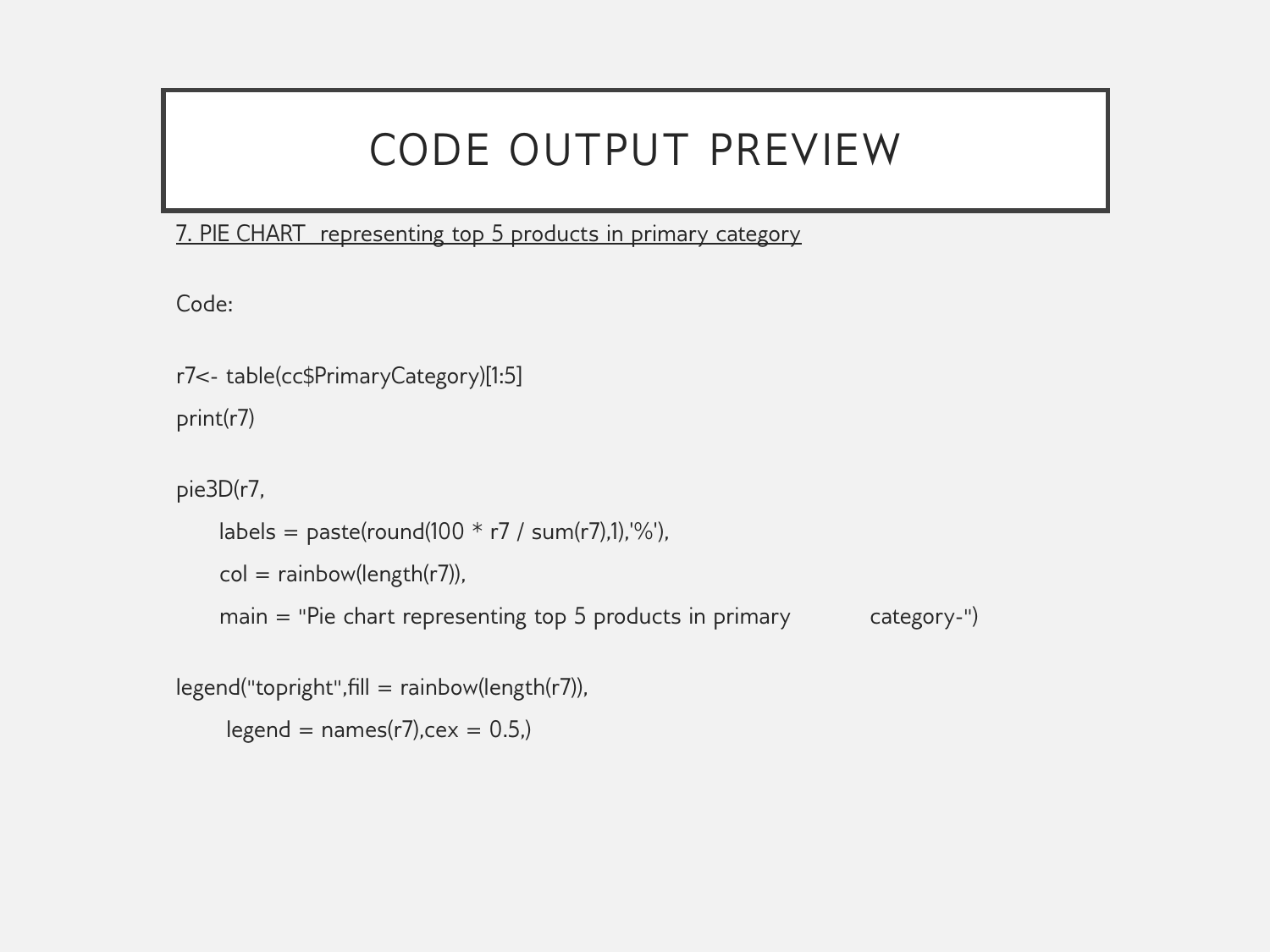

# CODE OUTPUT PREVIEW
7. PIE CHART  representing top 5 products in primary category
Code:
r7<- table(cc$PrimaryCategory)[1:5]
print(r7)
pie3D(r7,
      labels = paste(round(100 * r7 / sum(r7),1),'%'),
      col = rainbow(length(r7)),
      main = "Pie chart representing top 5 products in primary           category-")
legend("topright",fill = rainbow(length(r7)),
       legend = names(r7),cex = 0.5,)